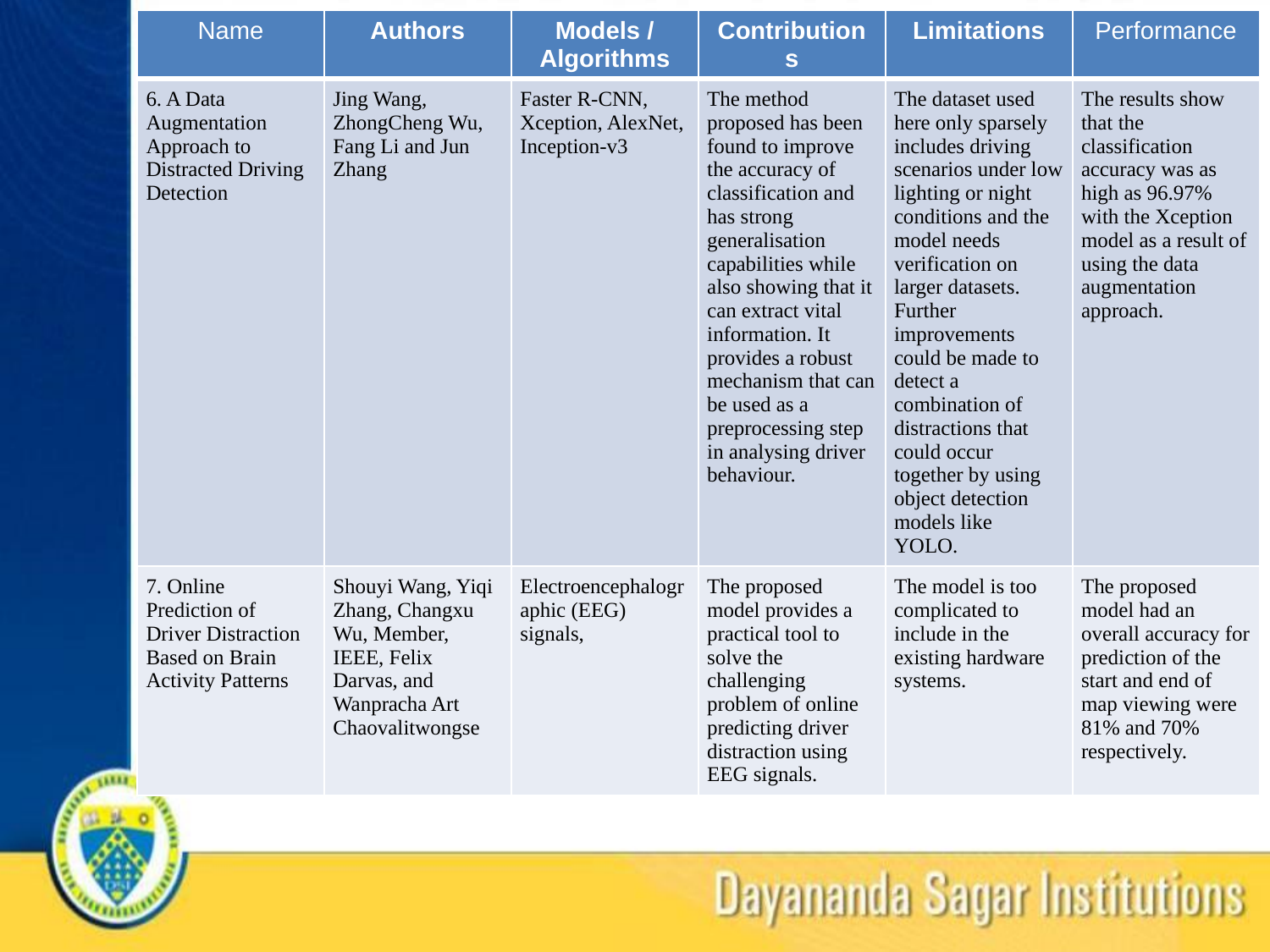

| Name | Authors | Models / Algorithms | Contributions | Limitations | Performance |
| --- | --- | --- | --- | --- | --- |
| 6. A Data Augmentation Approach to Distracted Driving Detection | Jing Wang, ZhongCheng Wu, Fang Li and Jun Zhang | Faster R-CNN, Xception, AlexNet, Inception-v3 | The method proposed has been found to improve the accuracy of classification and has strong generalisation capabilities while also showing that it can extract vital information. It provides a robust mechanism that can be used as a preprocessing step in analysing driver behaviour. | The dataset used here only sparsely includes driving scenarios under low lighting or night conditions and the model needs verification on larger datasets. Further improvements could be made to detect a combination of distractions that could occur together by using object detection models like YOLO. | The results show that the classification accuracy was as high as 96.97% with the Xception model as a result of using the data augmentation approach. |
| 7. Online Prediction of Driver Distraction Based on Brain Activity Patterns | Shouyi Wang, Yiqi Zhang, Changxu Wu, Member, IEEE, Felix Darvas, and Wanpracha Art Chaovalitwongse | Electroencephalographic (EEG) signals, | The proposed model provides a practical tool to solve the challenging problem of online predicting driver distraction using EEG signals. | The model is too complicated to include in the existing hardware systems. | The proposed model had an overall accuracy for prediction of the start and end of map viewing were 81% and 70% respectively. |